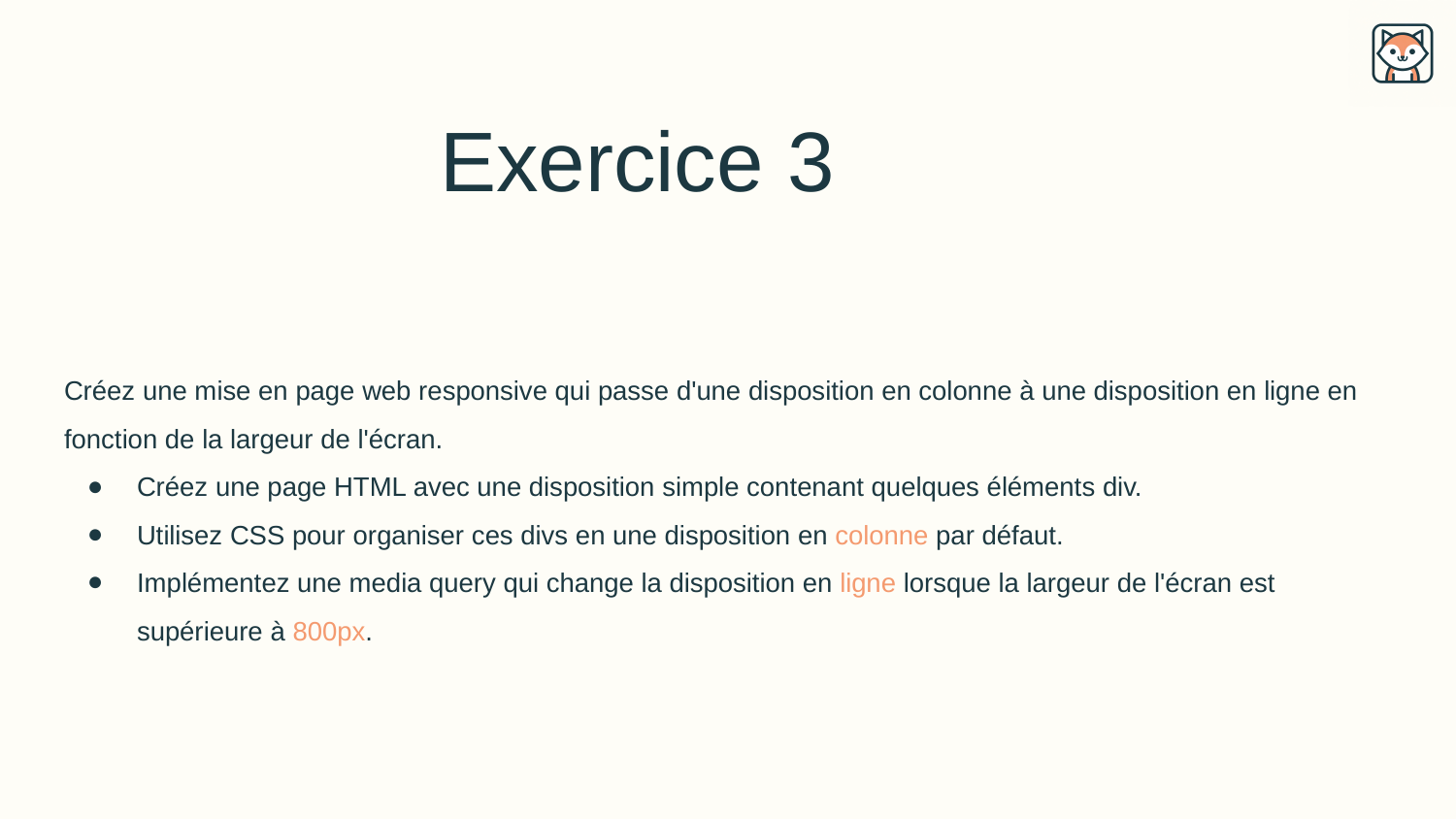

# Exercice 3
Créez une mise en page web responsive qui passe d'une disposition en colonne à une disposition en ligne en fonction de la largeur de l'écran.
Créez une page HTML avec une disposition simple contenant quelques éléments div.
Utilisez CSS pour organiser ces divs en une disposition en colonne par défaut.
Implémentez une media query qui change la disposition en ligne lorsque la largeur de l'écran est supérieure à 800px.